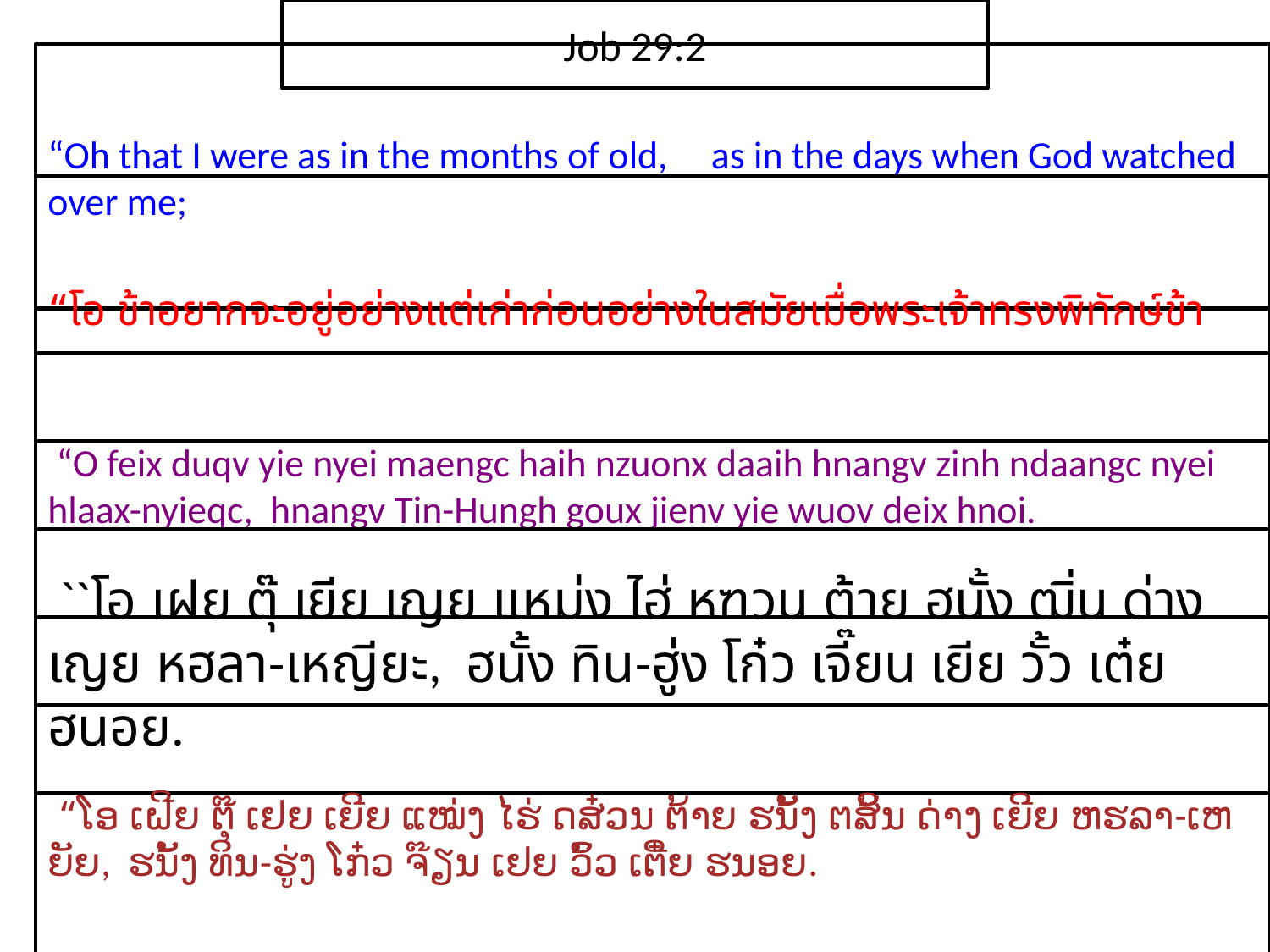

Job 29:2
“Oh that I were as in the months of old,     as in the days when God watched over me;
“โอ ข้า​อยากจะ​อยู่​อย่าง​แต่​เก่า​ก่อนอย่าง​ใน​สมัย​เมื่อ​พระ​เจ้า​ทรง​พิทักษ์​ข้า
 “O feix duqv yie nyei maengc haih nzuonx daaih hnangv zinh ndaangc nyei hlaax-nyieqc,  hnangv Tin-Hungh goux jienv yie wuov deix hnoi.
 ``โอ เฝย ตุ๊ เยีย เญย แหม่ง ไฮ่ หฑวน ต้าย ฮนั้ง ฒิ่น ด่าง เญย หฮลา-เหญียะ,  ฮนั้ง ทิน-ฮู่ง โก๋ว เจี๊ยน เยีย วั้ว เต๋ย ฮนอย.
 “ໂອ ເຝີຍ ຕຸ໊ ເຢຍ ເຍີຍ ແໝ່ງ ໄຮ່ ດສ໋ວນ ຕ້າຍ ຮນັ້ງ ຕສິ້ນ ດ່າງ ເຍີຍ ຫຮລາ-ເຫຍັຍ,  ຮນັ້ງ ທິນ-ຮູ່ງ ໂກ໋ວ ຈ໊ຽນ ເຢຍ ວົ້ວ ເຕີ໋ຍ ຮນອຍ.